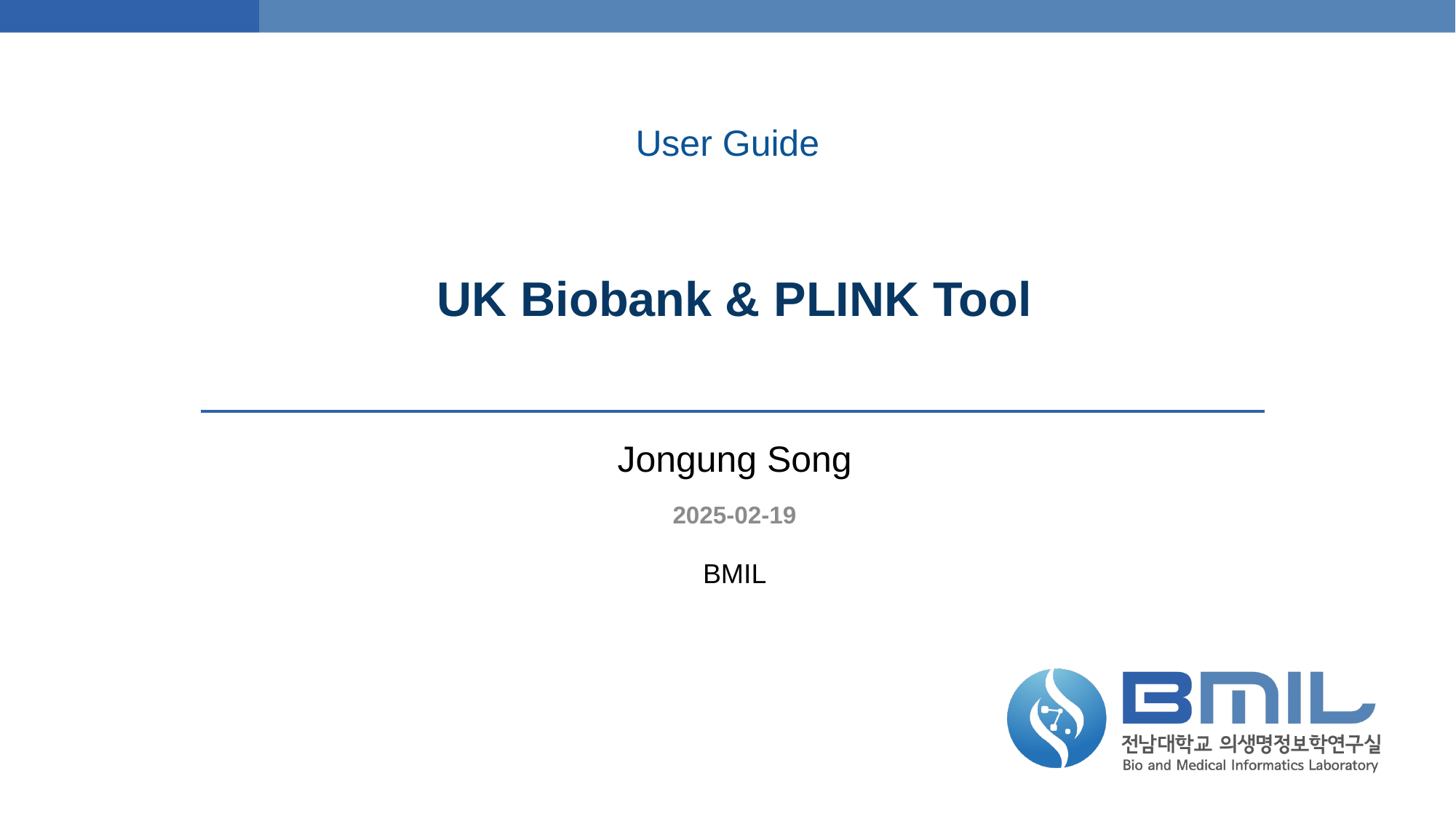

User Guide
# UK Biobank & PLINK Tool
Jongung Song
2025-02-19
BMIL